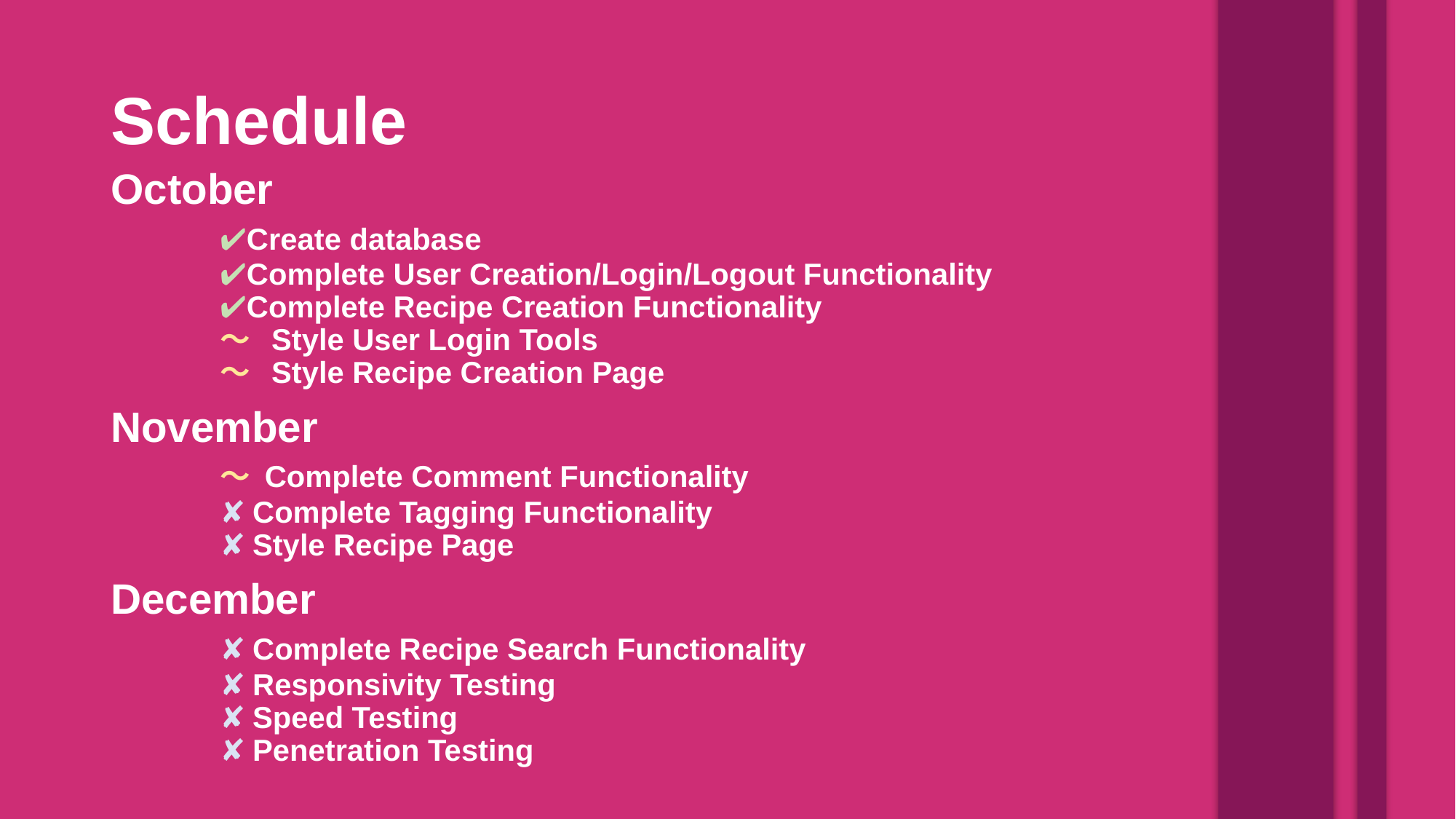

# Schedule
October
	✔Create database
	✔Complete User Creation/Login/Logout Functionality
	✔Complete Recipe Creation Functionality
	〜  Style User Login Tools
	〜  Style Recipe Creation Page
November
	〜 Complete Comment Functionality
	✘ Complete Tagging Functionality
	✘ Style Recipe Page
December
	✘ Complete Recipe Search Functionality
	✘ Responsivity Testing
	✘ Speed Testing
	✘ Penetration Testing